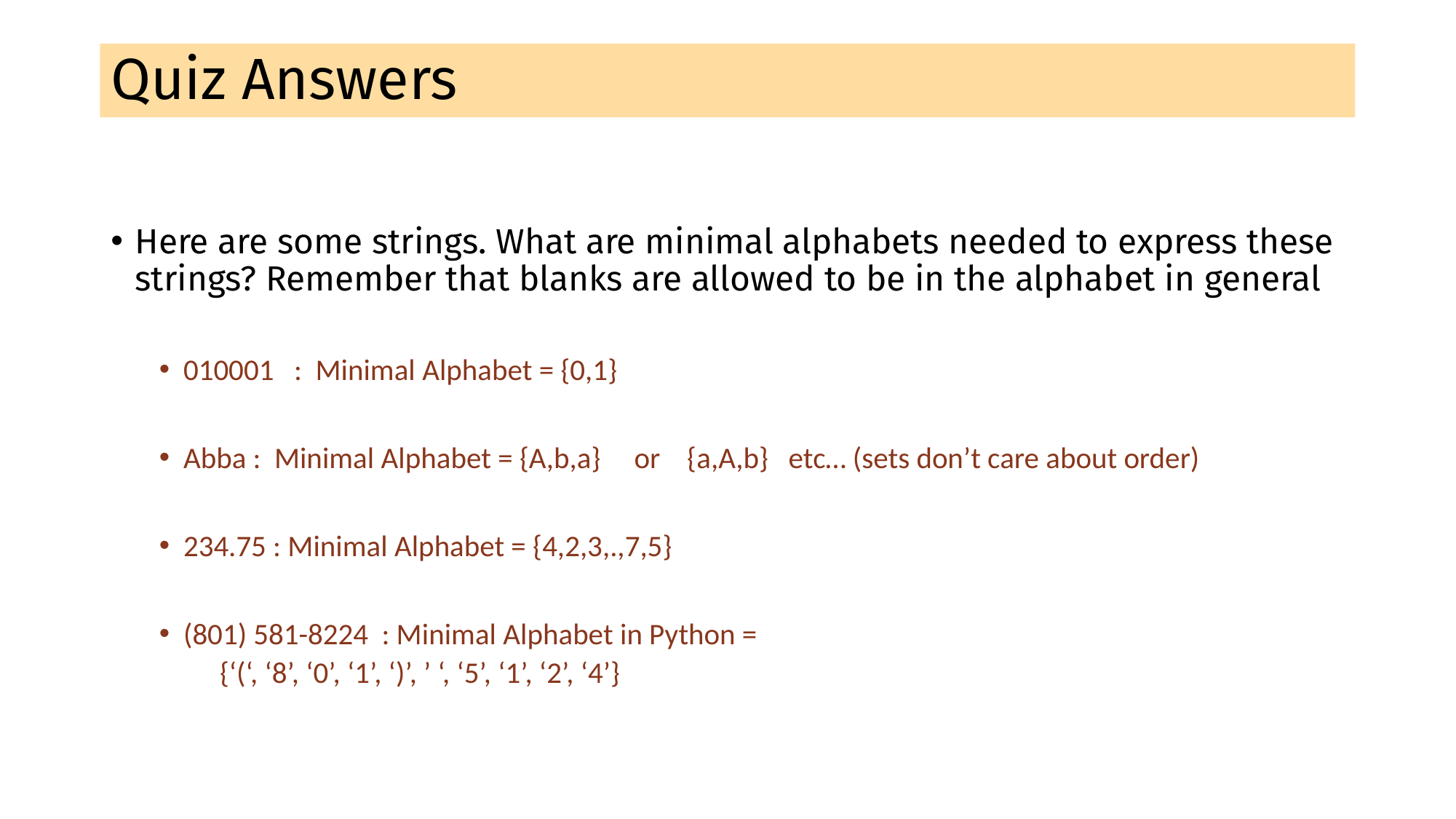

# Quiz Answers
Here are some strings. What are minimal alphabets needed to express these strings? Remember that blanks are allowed to be in the alphabet in general

010001   :  Minimal Alphabet = {0,1}

Abba :  Minimal Alphabet = {A,b,a}     or    {a,A,b}   etc… (sets don’t care about order)

234.75 : Minimal Alphabet = {4,2,3,.,7,5}

(801) 581-8224  : Minimal Alphabet in Python =
         {‘(‘, ‘8’, ‘0’, ‘1’, ‘)’, ’ ‘, ‘5’, ‘1’, ‘2’, ‘4’}